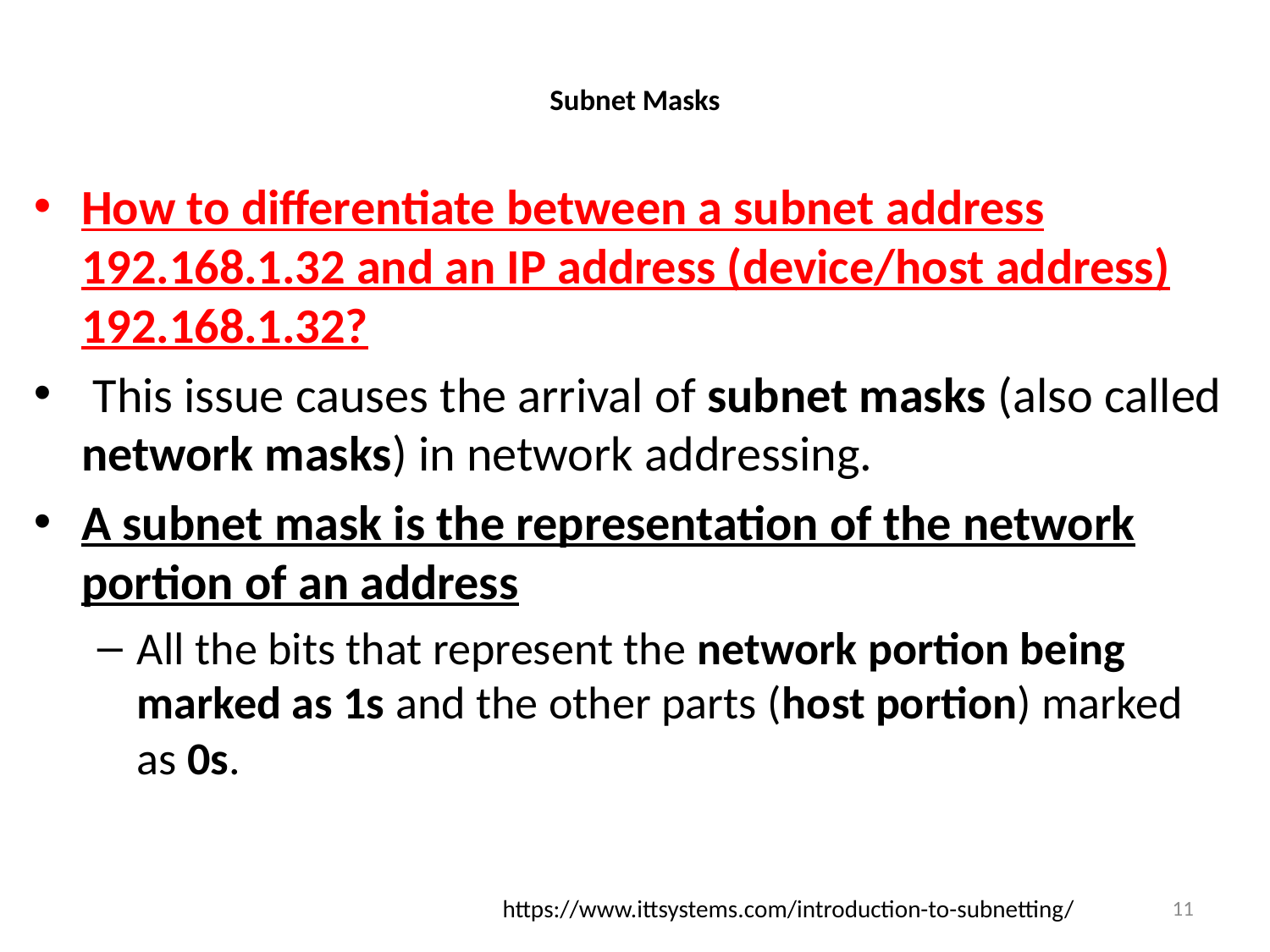

# Subnet Masks
How to differentiate between a subnet address 192.168.1.32 and an IP address (device/host address) 192.168.1.32?
 This issue causes the arrival of subnet masks (also called network masks) in network addressing.
A subnet mask is the representation of the network portion of an address
All the bits that represent the network portion being marked as 1s and the other parts (host portion) marked as 0s.
https://www.ittsystems.com/introduction-to-subnetting/
11